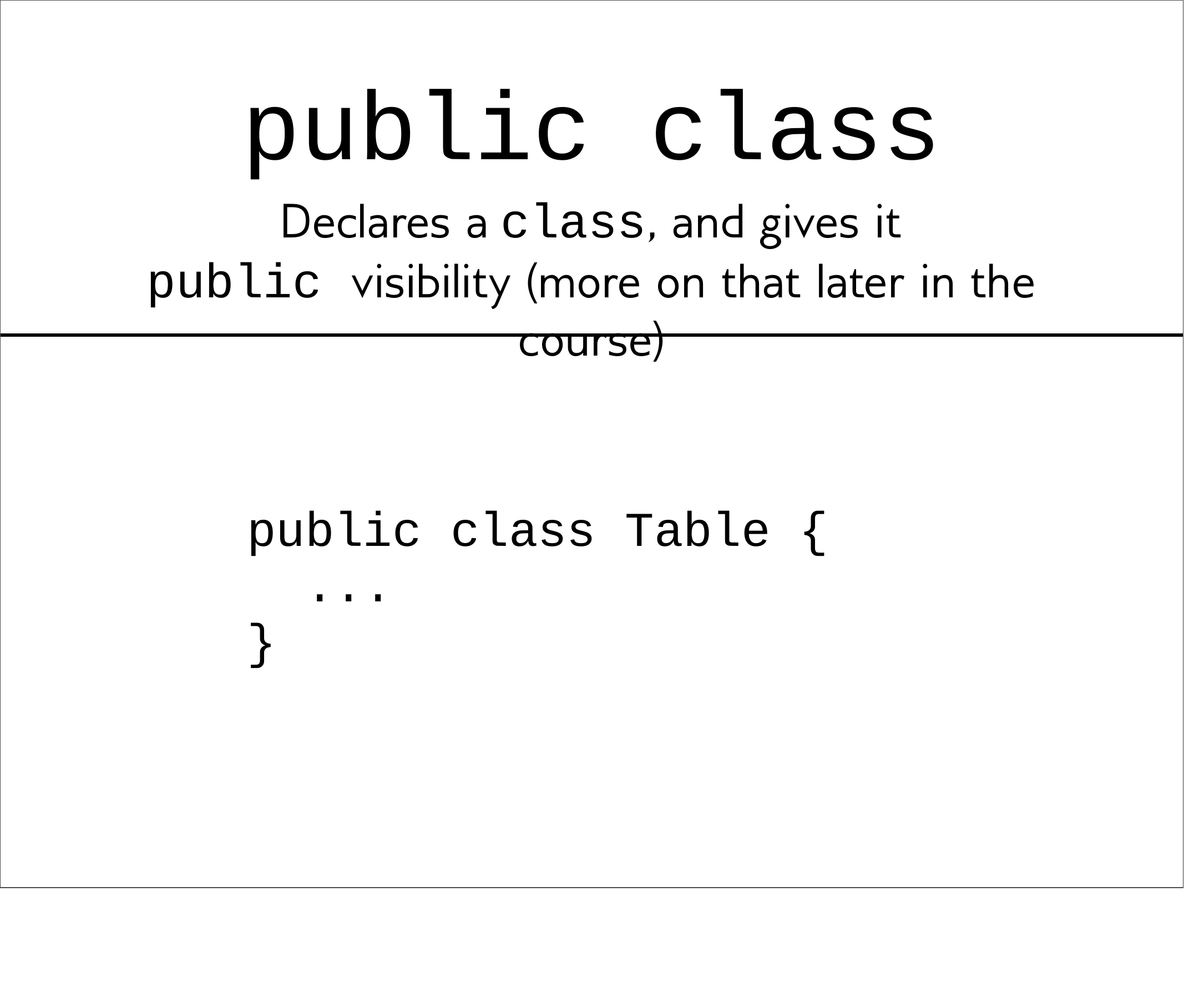

# public class
Declares a	class, and gives it
public visibility (more on that later in the course)

public class Table {
...
}